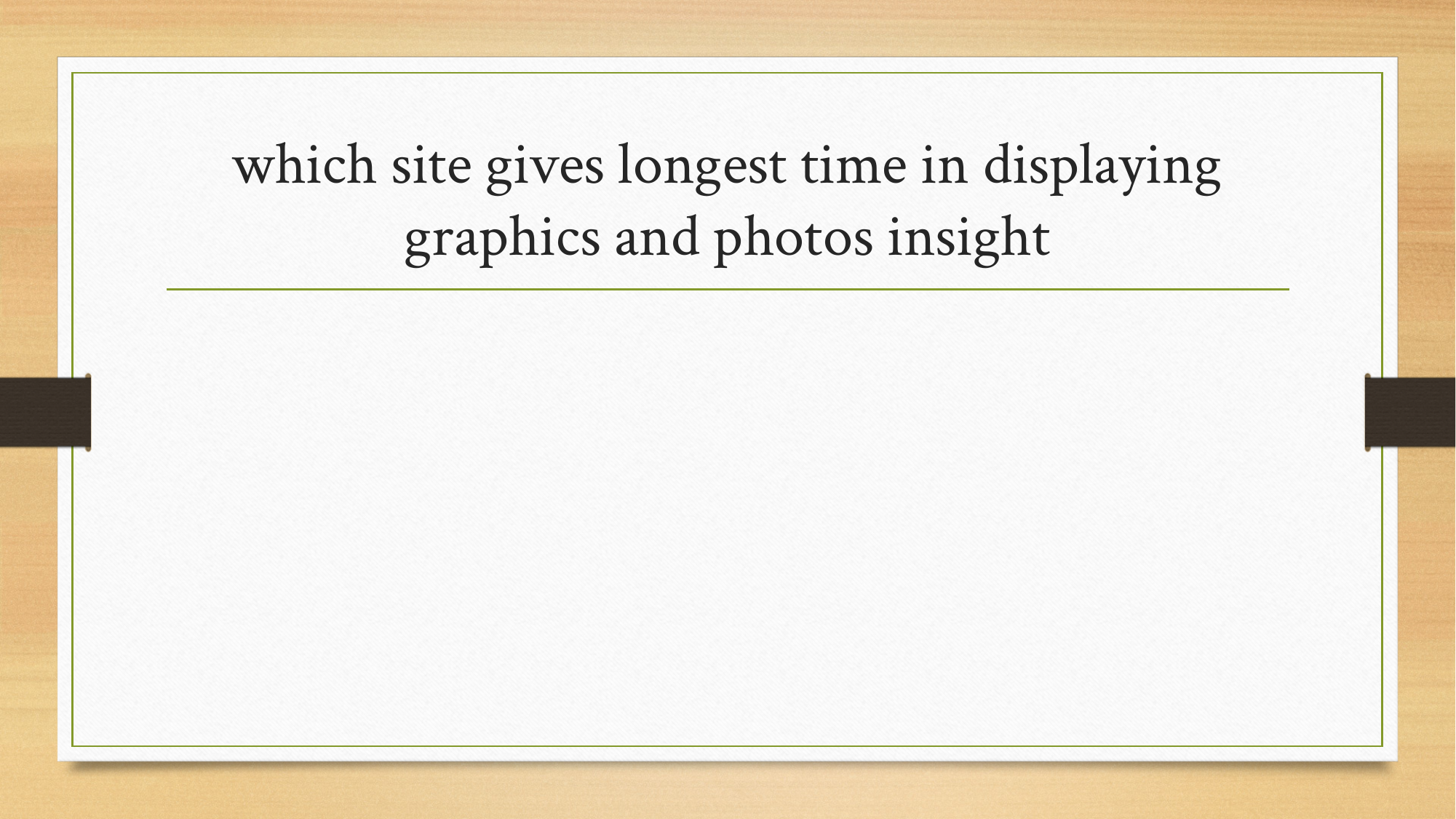

# which site gives longest time in displaying graphics and photos insight